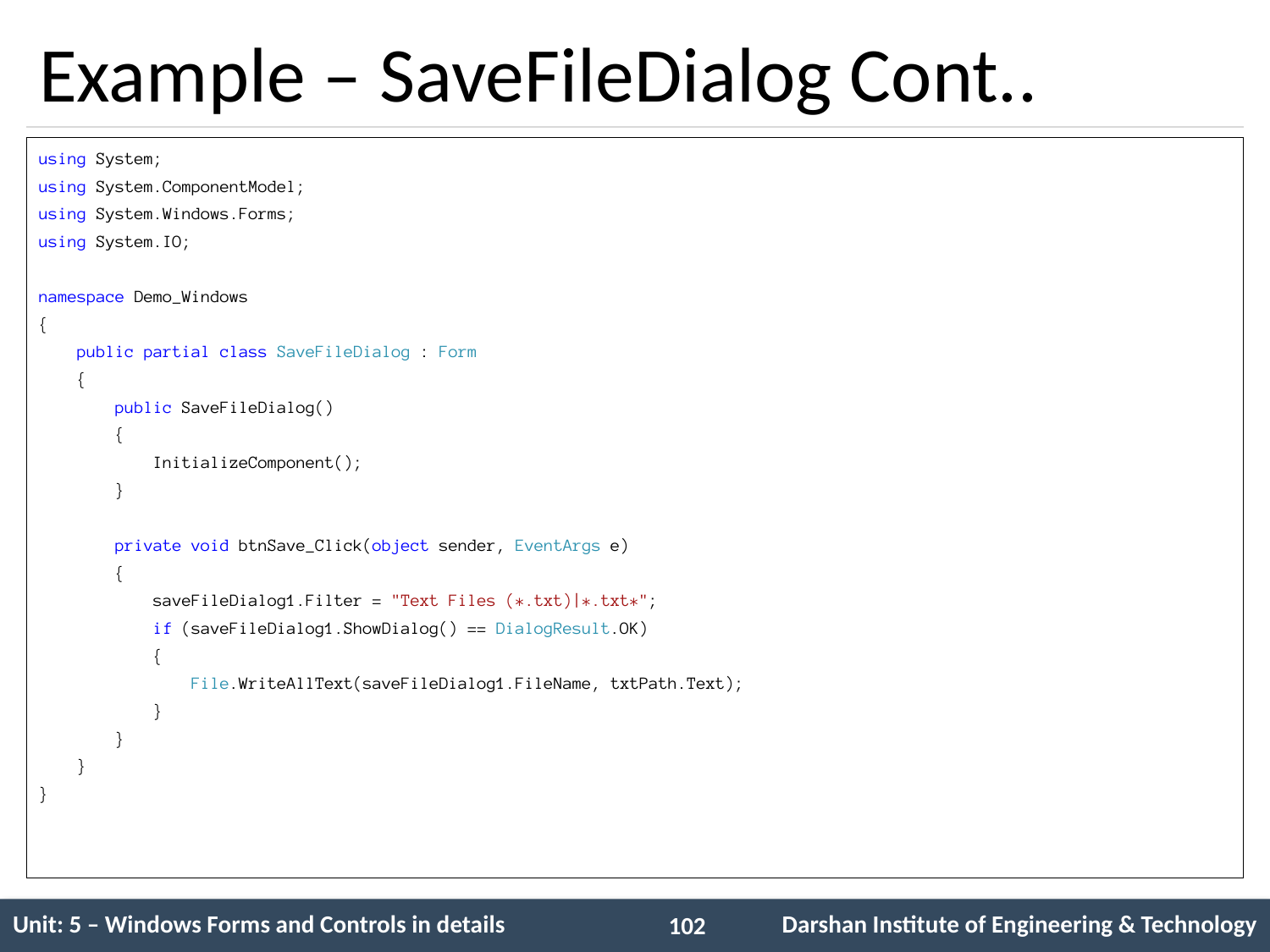

# Example – SaveFileDialog Cont..
using System;
using System.ComponentModel;
using System.Windows.Forms;
using System.IO;

namespace Demo_Windows
{
    public partial class SaveFileDialog : Form
    {
        public SaveFileDialog()
        {
            InitializeComponent();
        }

        private void btnSave_Click(object sender, EventArgs e)
        {
            saveFileDialog1.Filter = "Text Files (*.txt)|*.txt*";
            if (saveFileDialog1.ShowDialog() == DialogResult.OK)
            {
                File.WriteAllText(saveFileDialog1.FileName, txtPath.Text);
            }
        }
    }
}